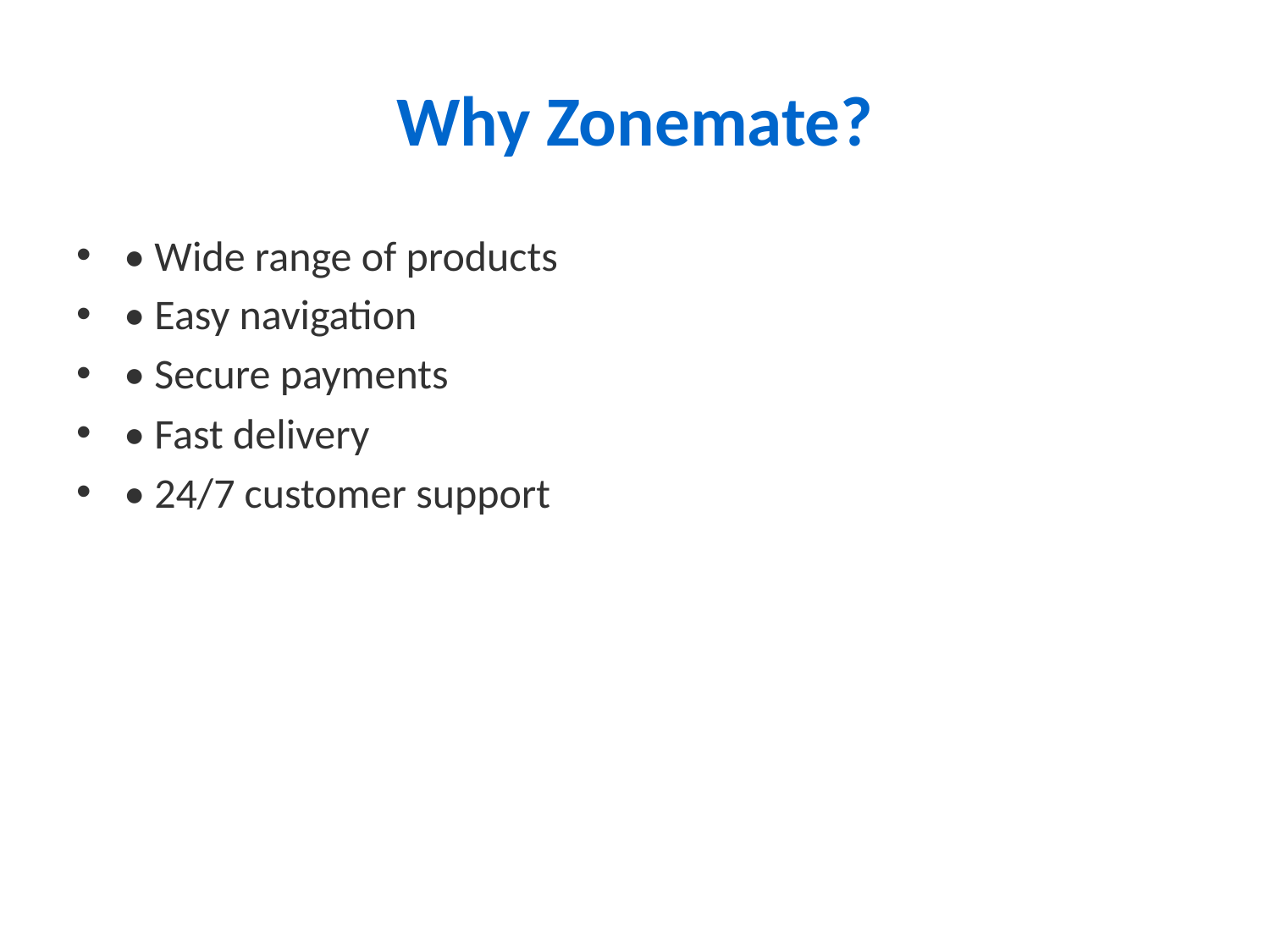

# Why Zonemate?
• Wide range of products
• Easy navigation
• Secure payments
• Fast delivery
• 24/7 customer support